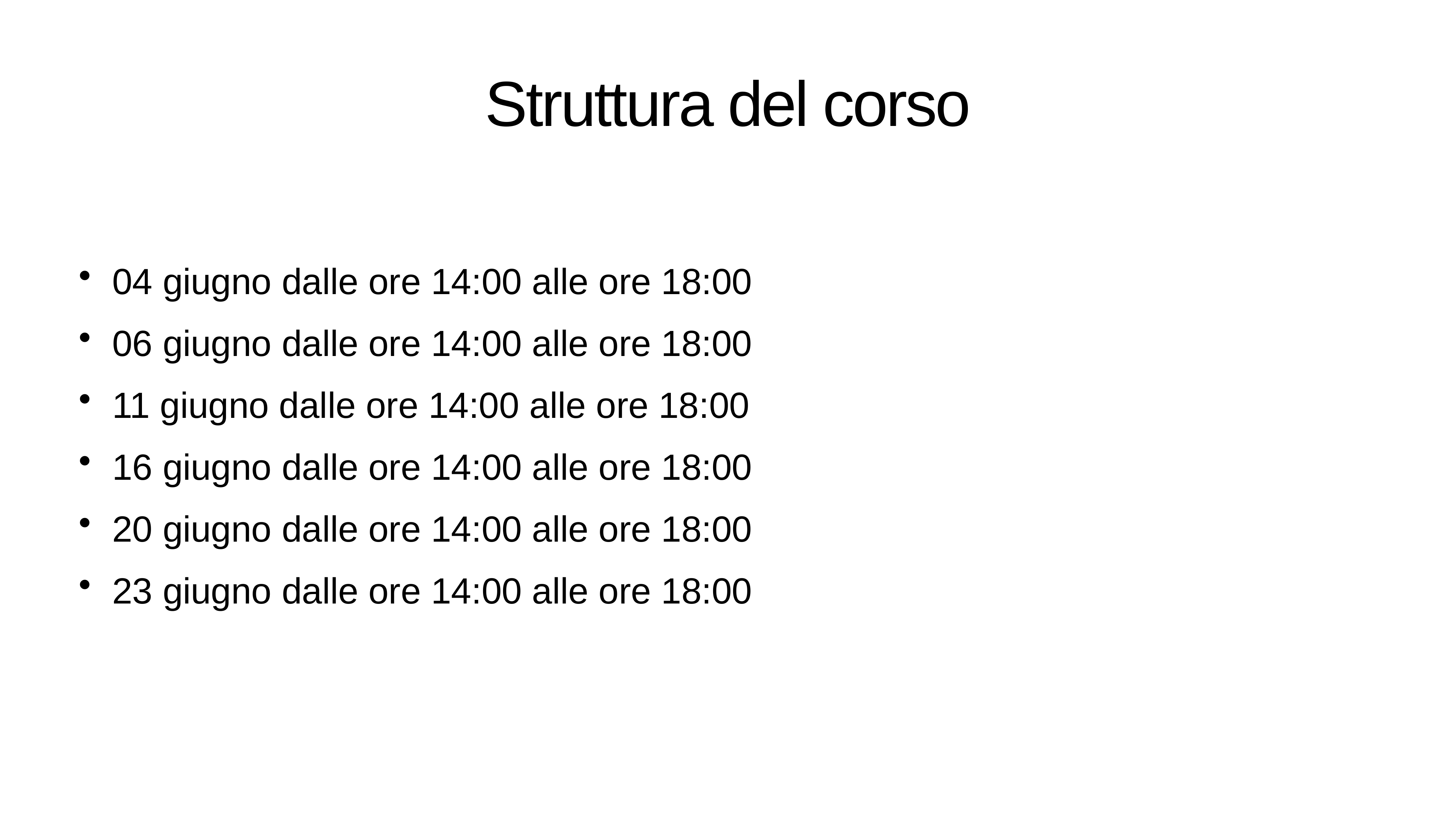

# Struttura del corso
04 giugno dalle ore 14:00 alle ore 18:00
06 giugno dalle ore 14:00 alle ore 18:00
11 giugno dalle ore 14:00 alle ore 18:00
16 giugno dalle ore 14:00 alle ore 18:00
20 giugno dalle ore 14:00 alle ore 18:00
23 giugno dalle ore 14:00 alle ore 18:00